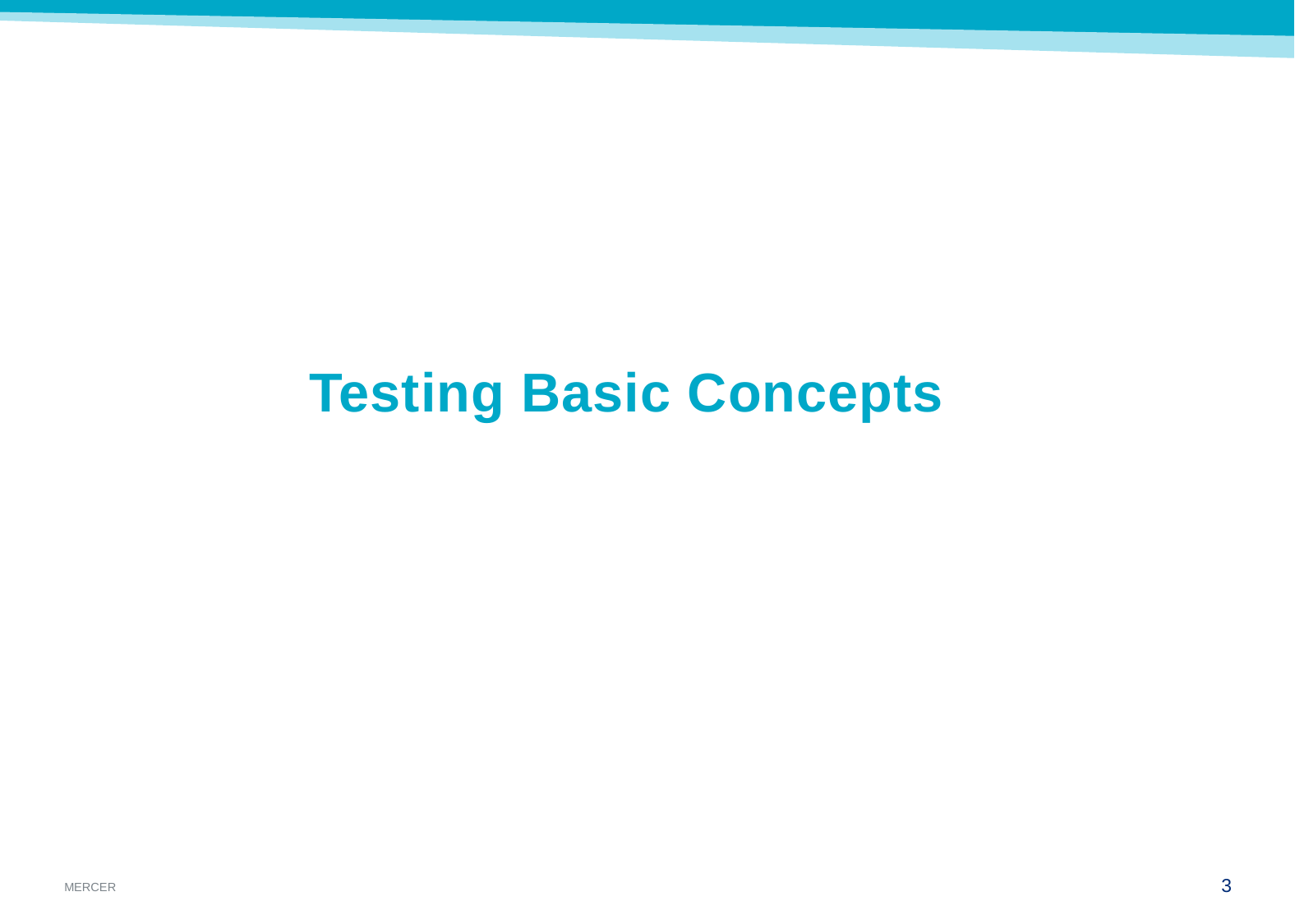

Testing Basic Concepts
3
August 29, 2015